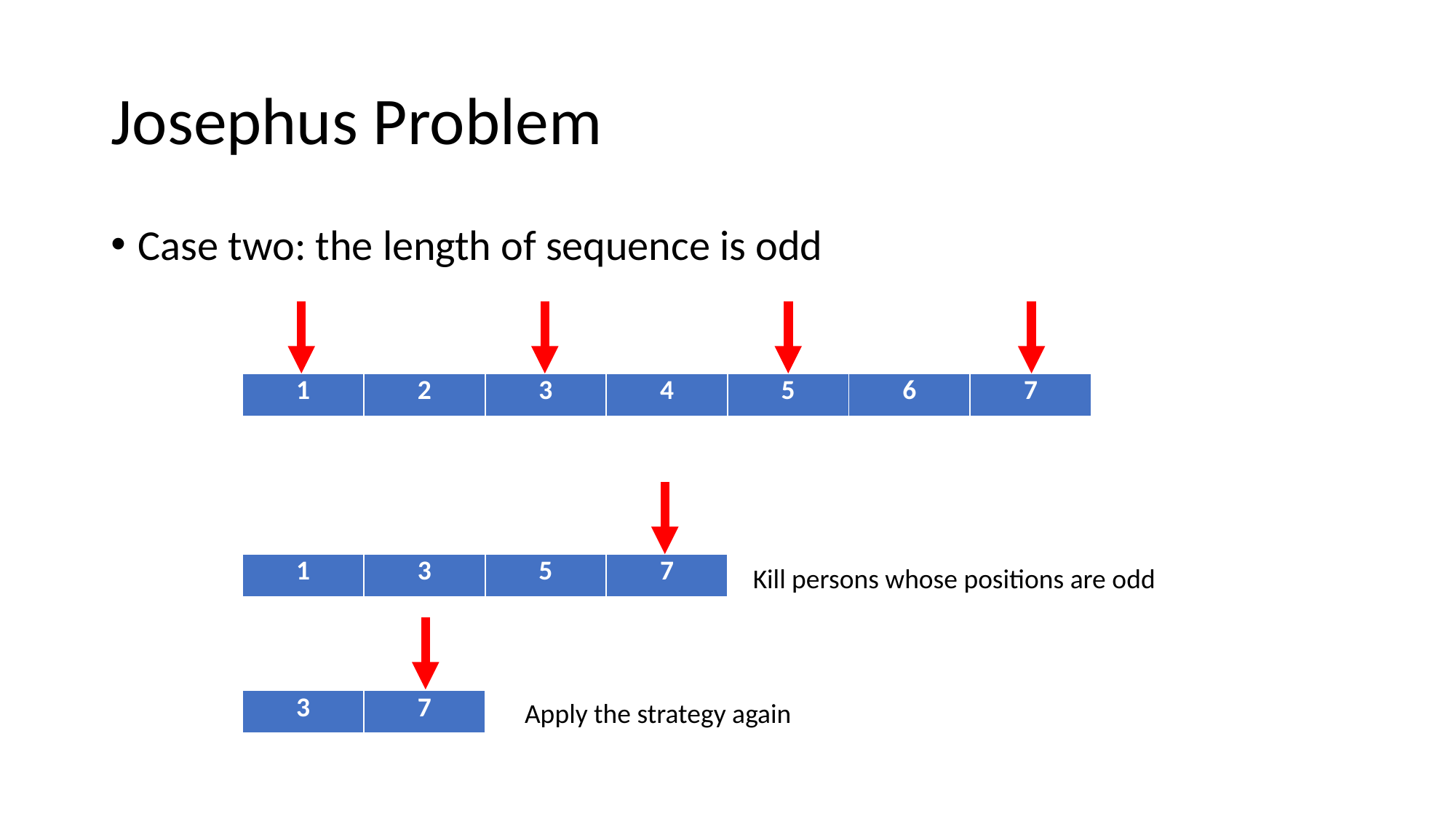

# Josephus Problem
Case two: the length of sequence is odd
| 1 | 2 | 3 | 4 | 5 | 6 | 7 |
| --- | --- | --- | --- | --- | --- | --- |
| 1 | 3 | 5 | 7 |
| --- | --- | --- | --- |
Kill persons whose positions are odd
| 3 | 7 |
| --- | --- |
Apply the strategy again